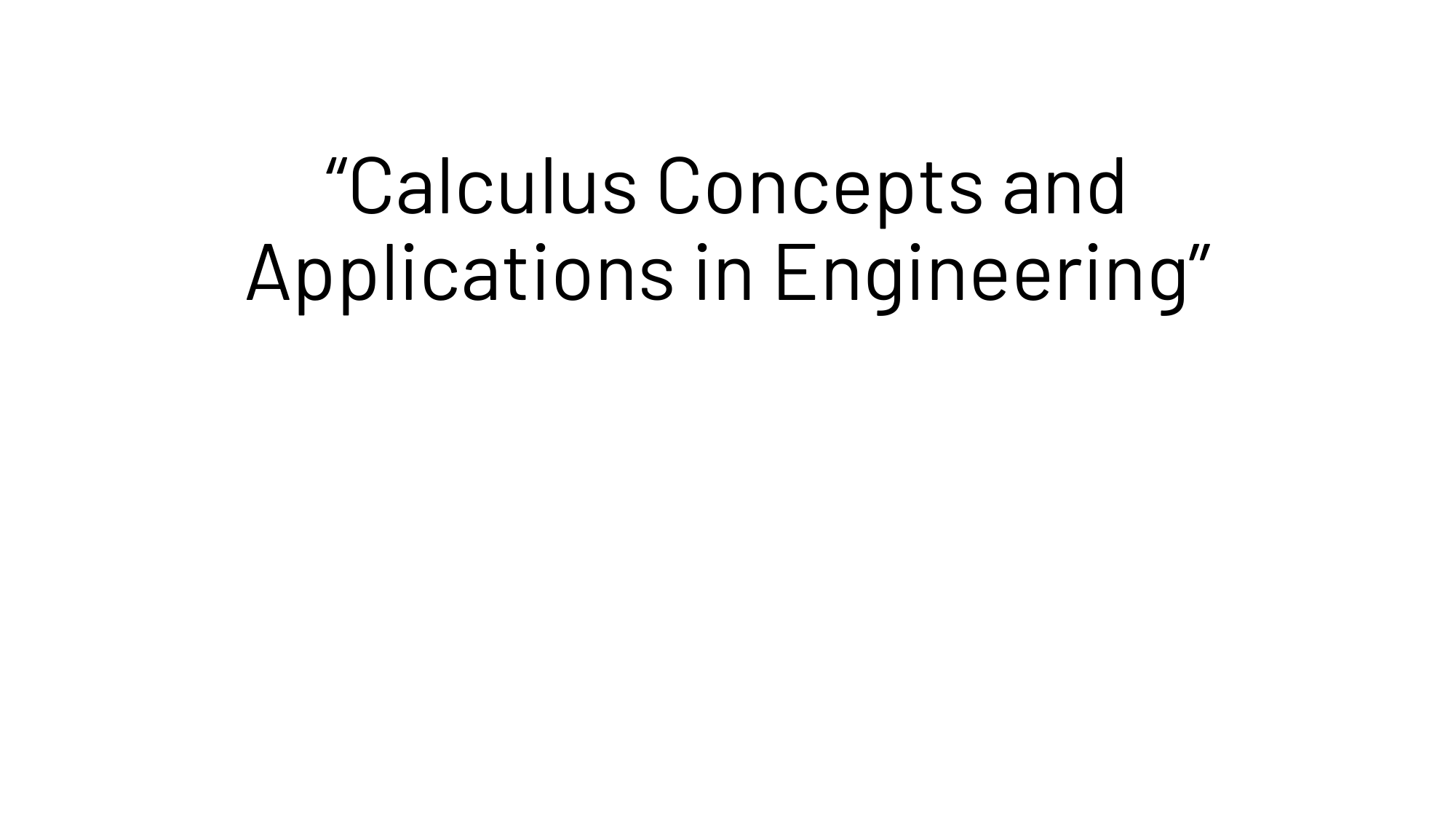

# “Calculus Concepts and Applications in Engineering”